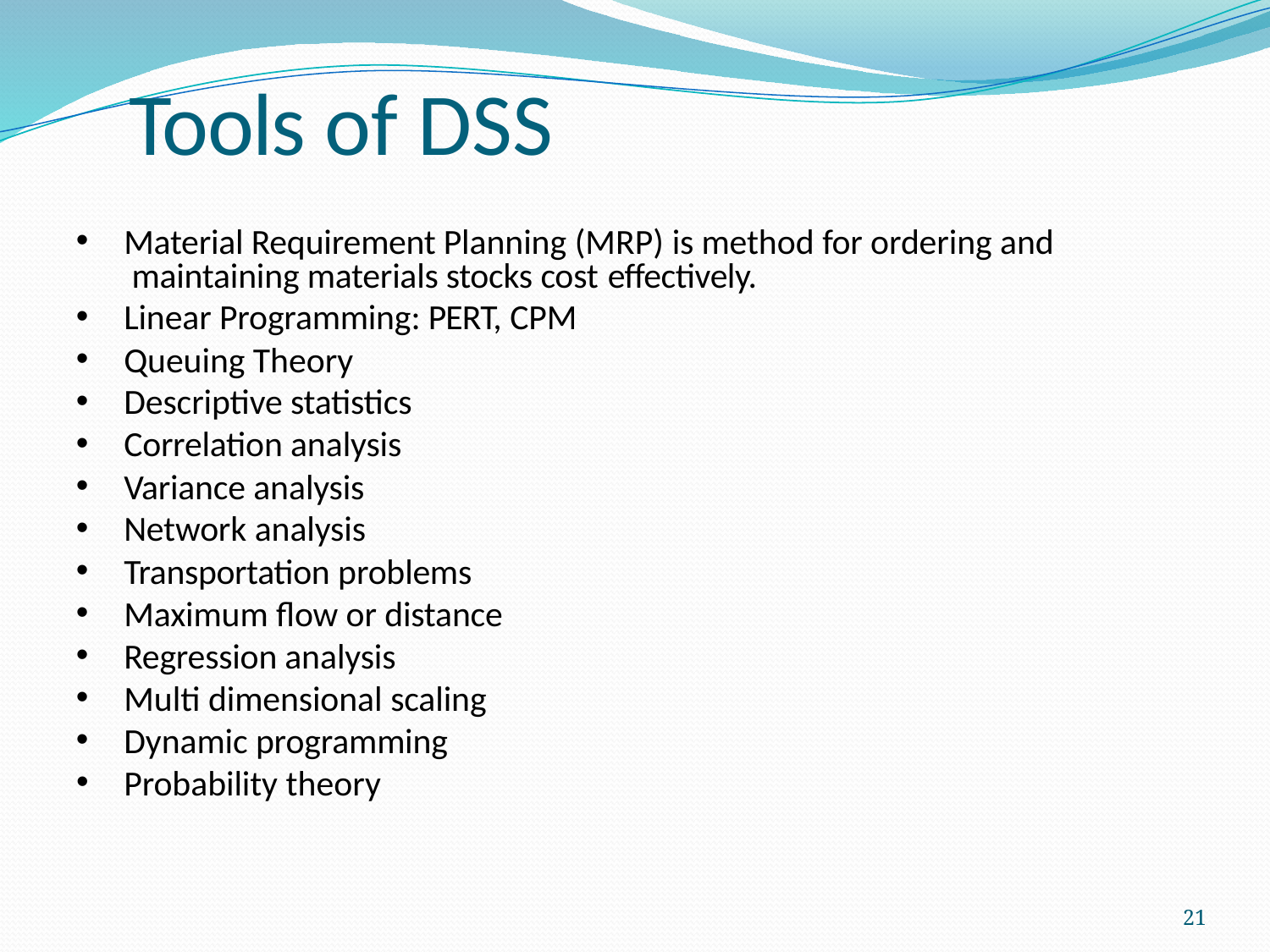

# Tools of DSS
Material Requirement Planning (MRP) is method for ordering and  maintaining materials stocks cost effectively.
Linear Programming: PERT, CPM
Queuing Theory
Descriptive statistics
Correlation analysis
Variance analysis
Network analysis
Transportation problems
Maximum flow or distance
Regression analysis
Multi dimensional scaling
Dynamic programming
Probability theory
21